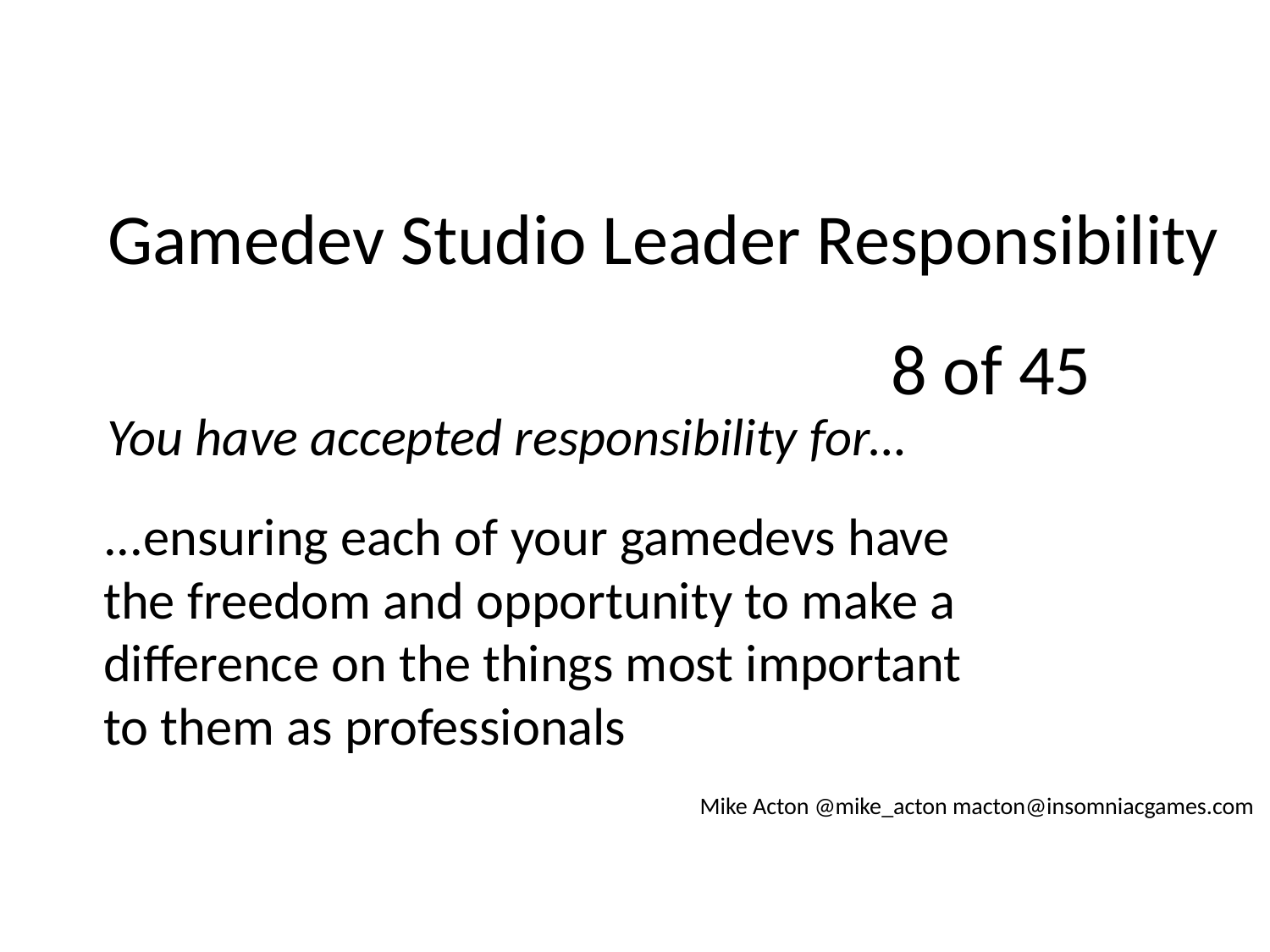

Gamedev Studio Leader Responsibility
8 of 45
You have accepted responsibility for…
...ensuring each of your gamedevs have the freedom and opportunity to make a difference on the things most important to them as professionals
Mike Acton @mike_acton macton@insomniacgames.com